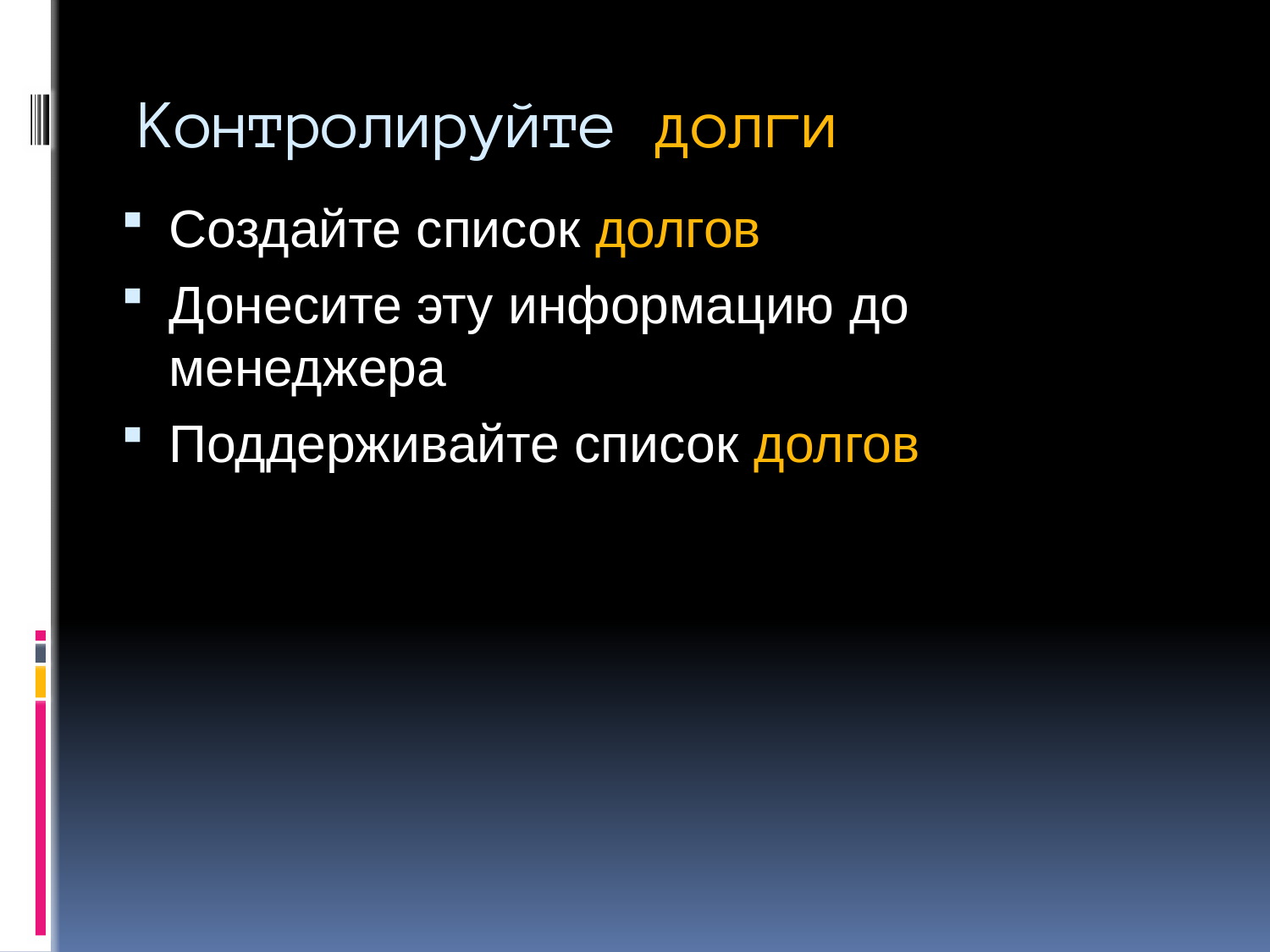

# Контролируйте долги
Создайте список долгов
Донесите эту информацию до менеджера
Поддерживайте список долгов